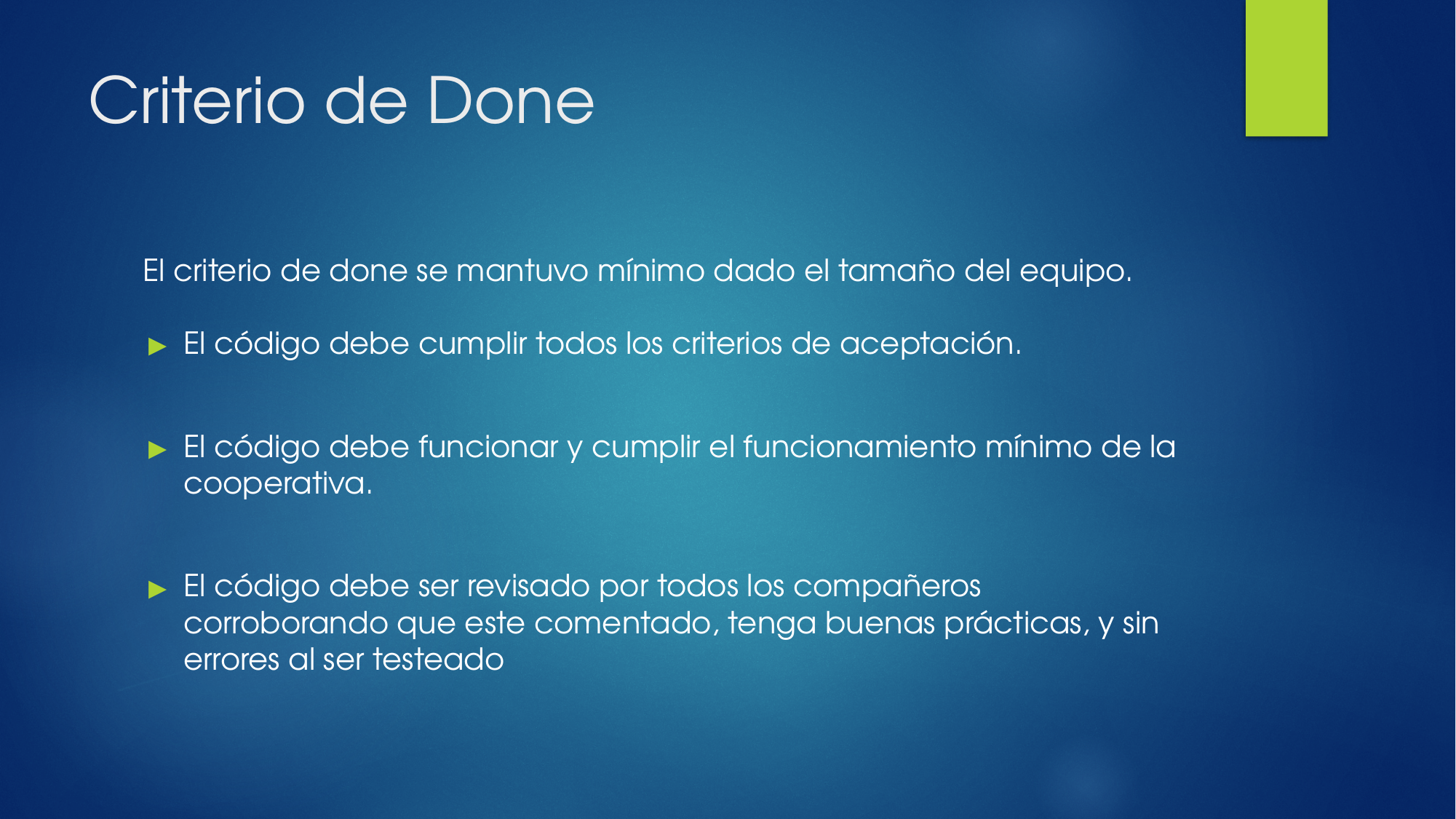

# Criterio de Done
El criterio de done se mantuvo mínimo dado el tamaño del equipo.

El código debe cumplir todos los criterios de aceptación.

El código debe funcionar y cumplir el funcionamiento mínimo de la cooperativa.

El código debe ser revisado por todos los compañeros corroborando que este comentado, tenga buenas prácticas, y sin errores al ser testeado